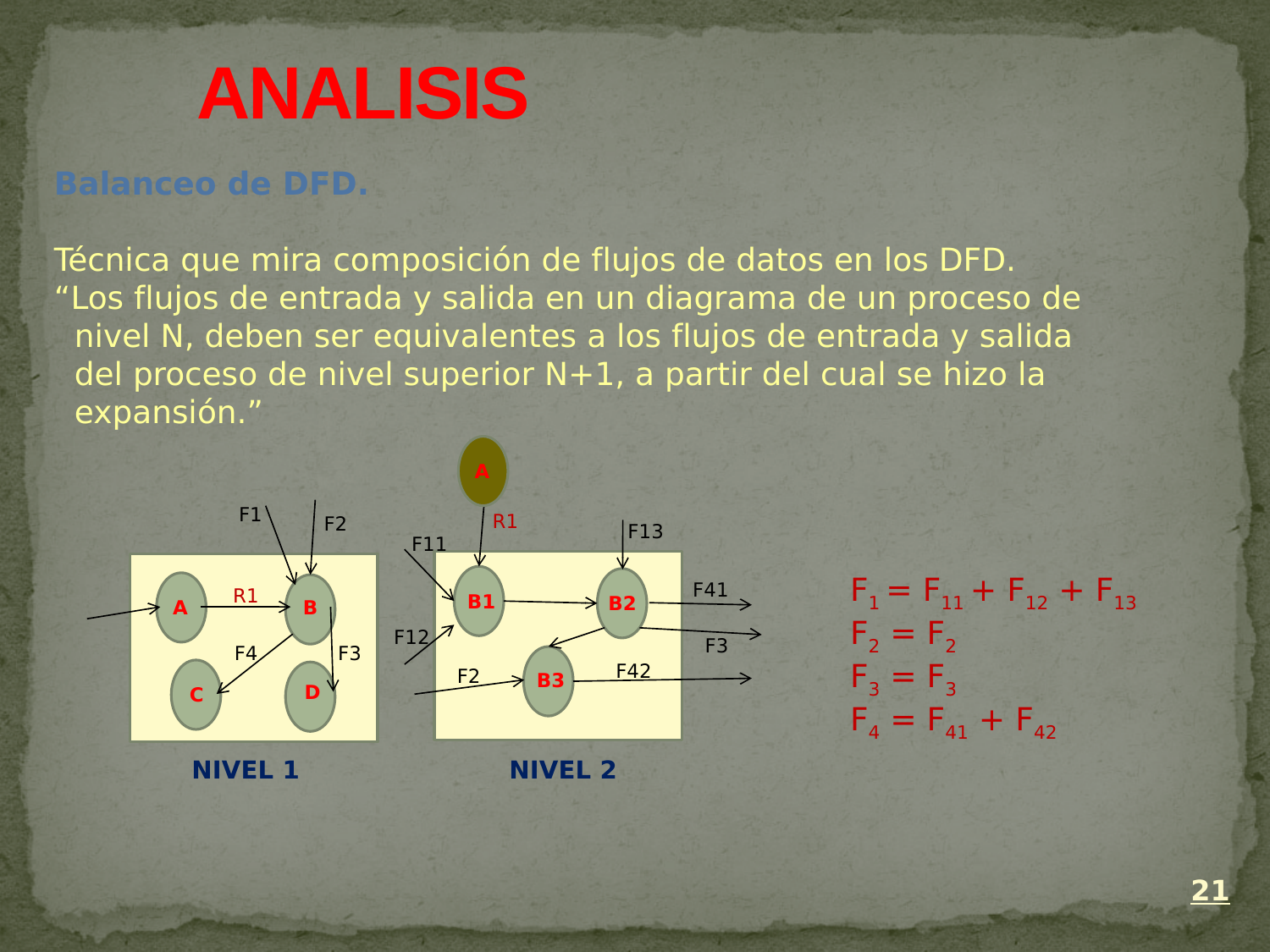

# ANALISIS
Balanceo de DFD.

Técnica que mira composición de flujos de datos en los DFD.
“Los flujos de entrada y salida en un diagrama de un proceso de
  nivel N, deben ser equivalentes a los flujos de entrada y salida
  del proceso de nivel superior N+1, a partir del cual se hizo la
  expansión.”

A
F1

R1
F2
F13
F11

F1 = F11 + F12 + F13
F2 = F2
F3 = F3
F4 = F41 + F42

F41

R1
B1
B2
A
B
F12
F3
F4
F3

F42
F2

B3
D
C
NIVEL 1
NIVEL 2
21